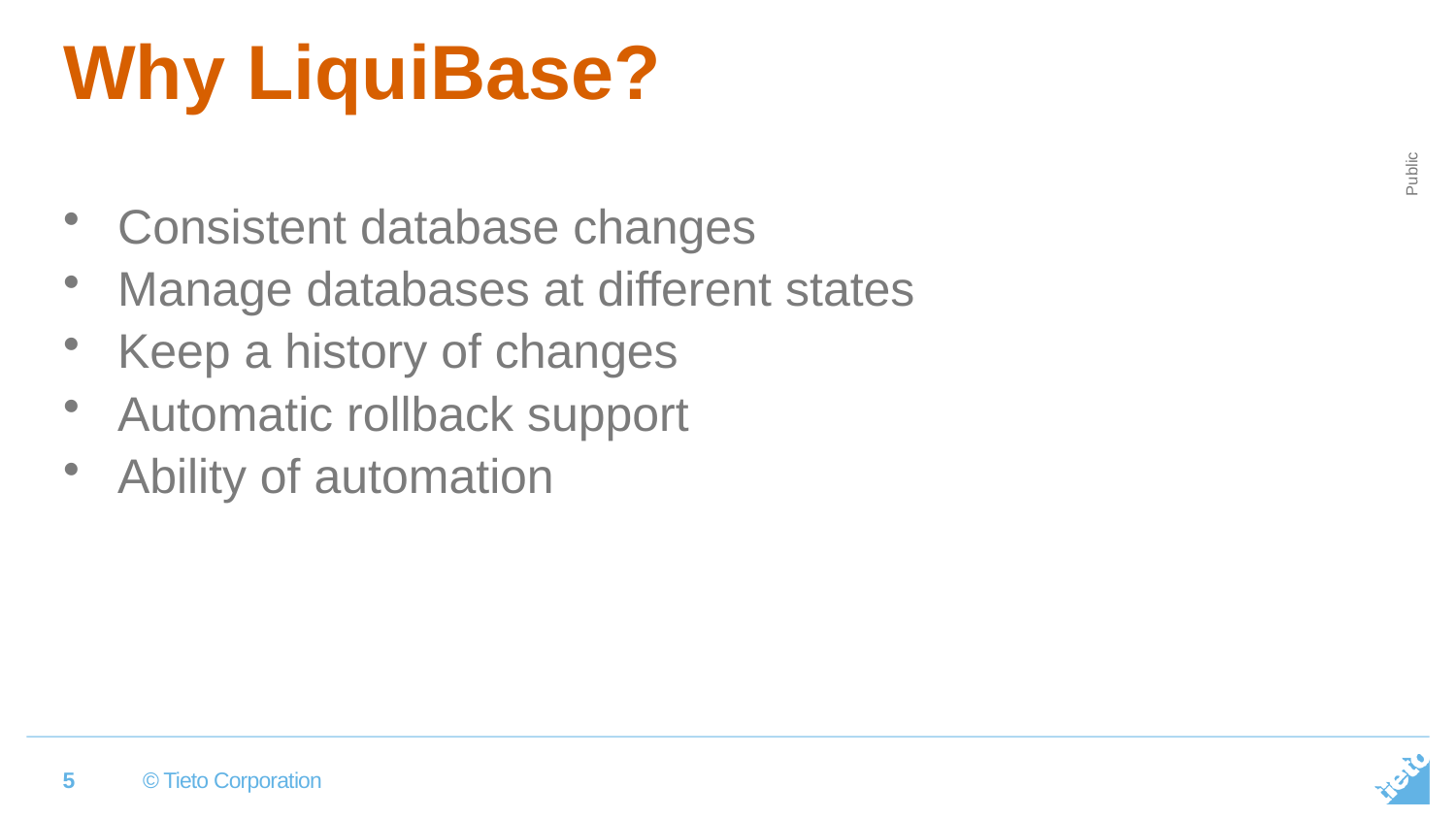

# Why LiquiBase?
Consistent database changes
Manage databases at different states
Keep a history of changes
Automatic rollback support
Ability of automation
5